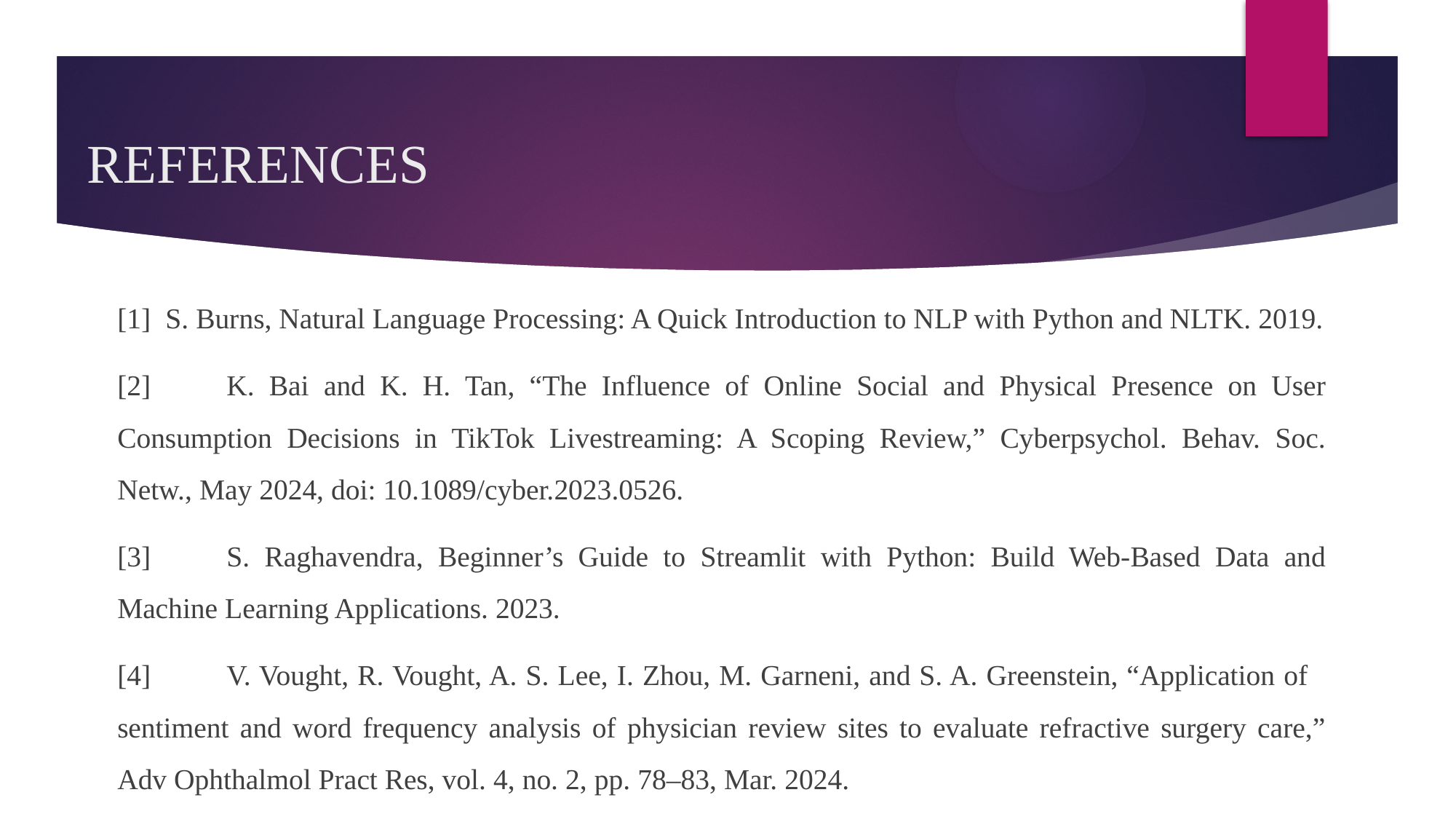

# REFERENCES
[1]  S. Burns, Natural Language Processing: A Quick Introduction to NLP with Python and NLTK. 2019.
[2]	K. Bai and K. H. Tan, “The Influence of Online Social and Physical Presence on User Consumption Decisions in TikTok Livestreaming: A Scoping Review,” Cyberpsychol. Behav. Soc. Netw., May 2024, doi: 10.1089/cyber.2023.0526.
[3]	S. Raghavendra, Beginner’s Guide to Streamlit with Python: Build Web-Based Data and Machine Learning Applications. 2023.
[4]	V. Vought, R. Vought, A. S. Lee, I. Zhou, M. Garneni, and S. A. Greenstein, “Application of   sentiment and word frequency analysis of physician review sites to evaluate refractive surgery care,” Adv Ophthalmol Pract Res, vol. 4, no. 2, pp. 78–83, Mar. 2024.